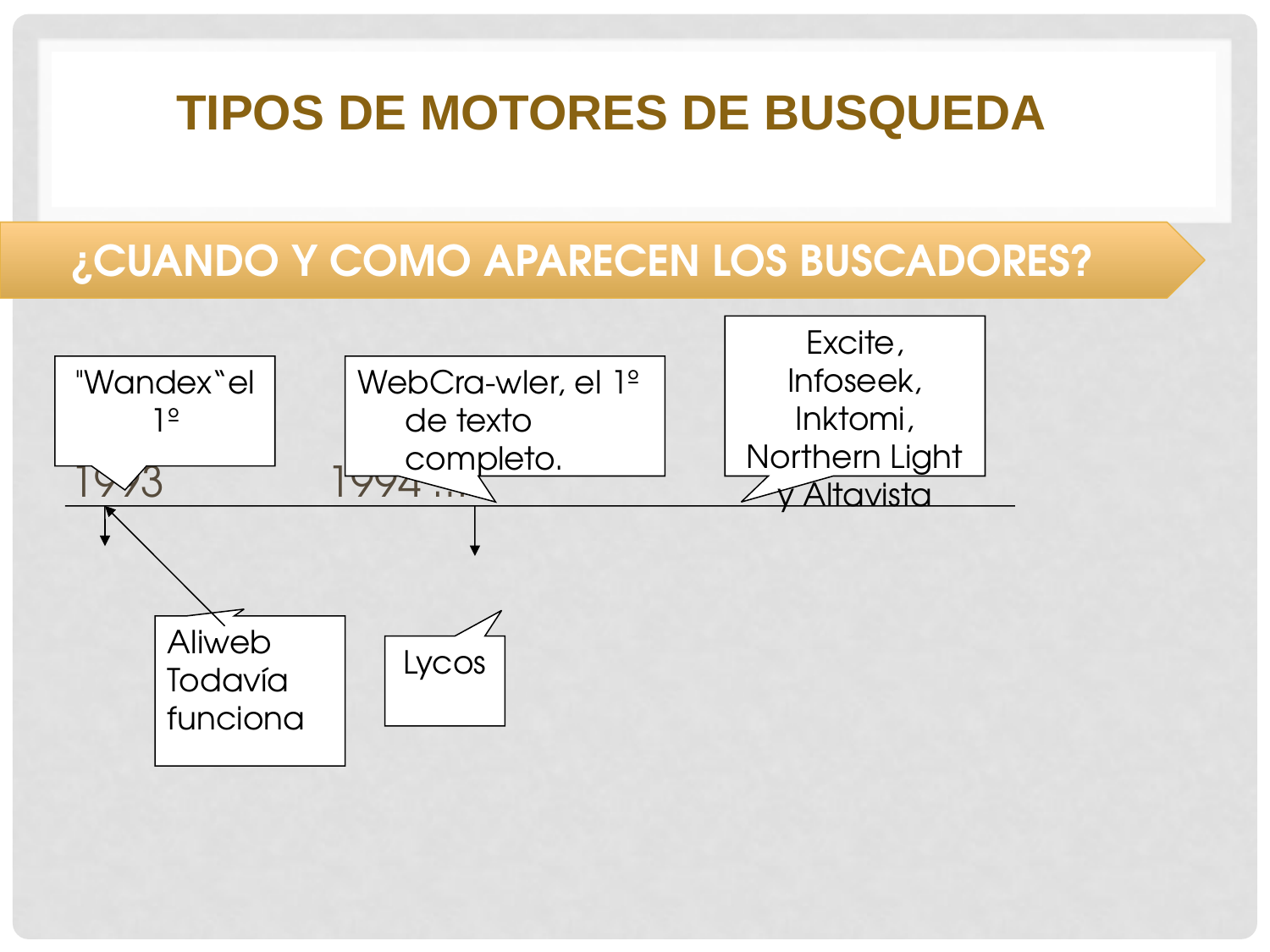

TIPOS DE MOTORES DE BUSQUEDA

1993              1994 …

¿CUANDO Y COMO APARECEN LOS BUSCADORES?
Excite, Infoseek, Inktomi, Northern Light y Altavista
"Wandex“el 1º

WebCra-wler, el 1º de texto completo.

Aliweb
Todavía
funciona
Lycos